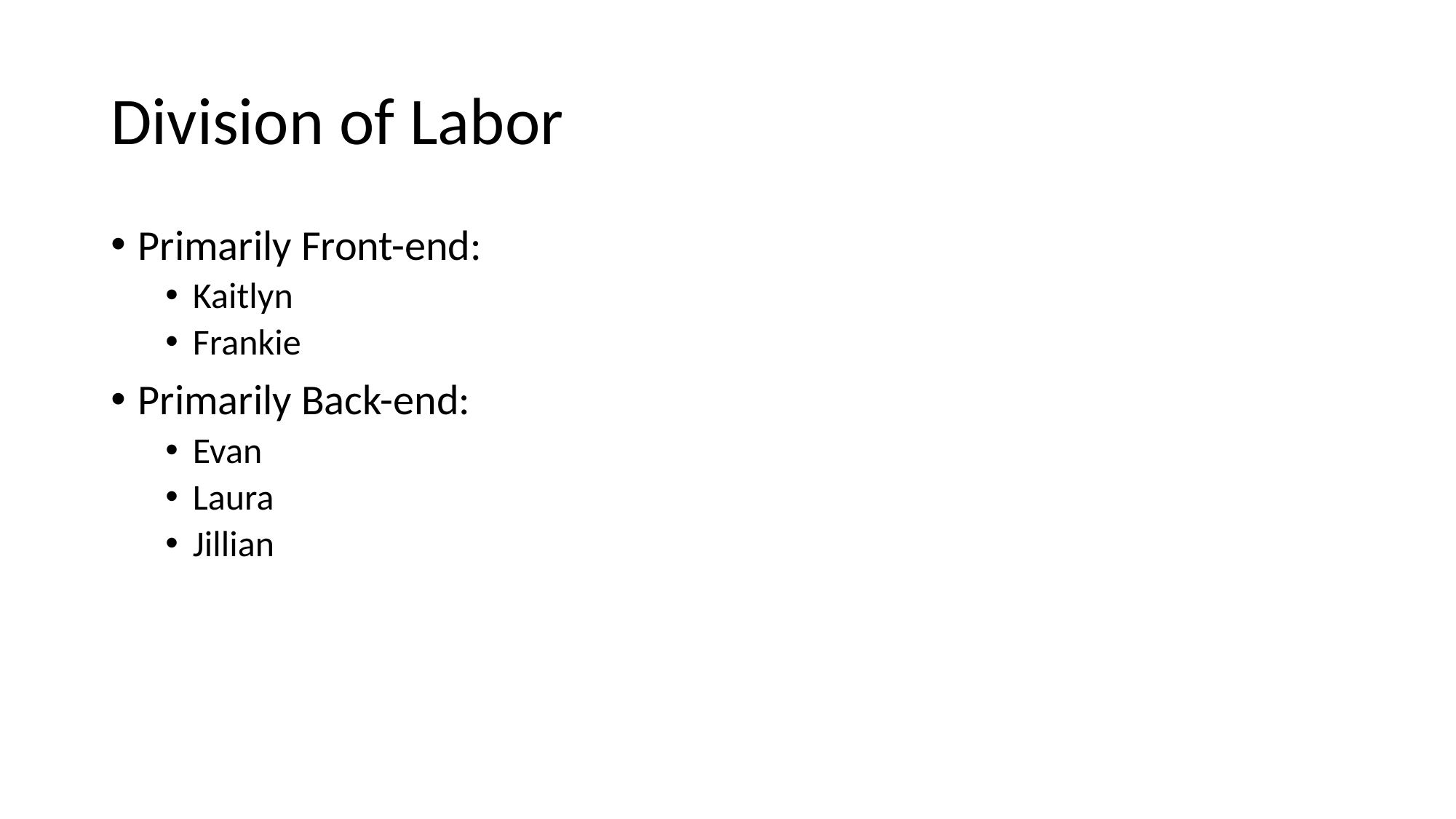

# Division of Labor
Primarily Front-end:
Kaitlyn
Frankie
Primarily Back-end:
Evan
Laura
Jillian